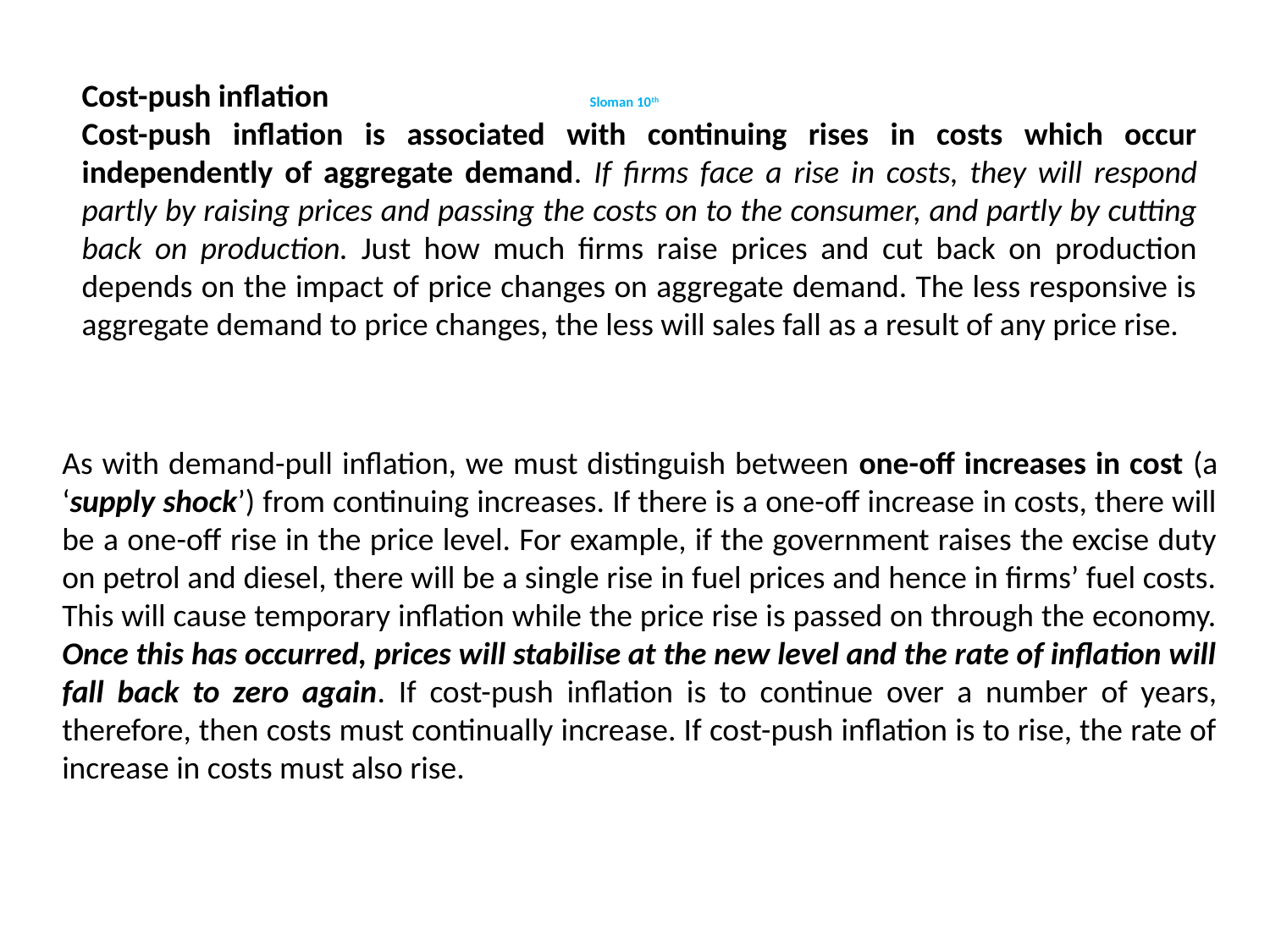

Cost-push inflation 		Sloman 10th
Cost-push inflation is associated with continuing rises in costs which occur independently of aggregate demand. If firms face a rise in costs, they will respond partly by raising prices and passing the costs on to the consumer, and partly by cutting back on production. Just how much firms raise prices and cut back on production depends on the impact of price changes on aggregate demand. The less responsive is aggregate demand to price changes, the less will sales fall as a result of any price rise.

As with demand-pull inflation, we must distinguish between one-off increases in cost (a ‘supply shock’) from continuing increases. If there is a one-off increase in costs, there will be a one-off rise in the price level. For example, if the government raises the excise duty on petrol and diesel, there will be a single rise in fuel prices and hence in firms’ fuel costs. This will cause temporary inflation while the price rise is passed on through the economy. Once this has occurred, prices will stabilise at the new level and the rate of inflation will fall back to zero again. If cost-push inflation is to continue over a number of years, therefore, then costs must continually increase. If cost-push inflation is to rise, the rate of increase in costs must also rise.